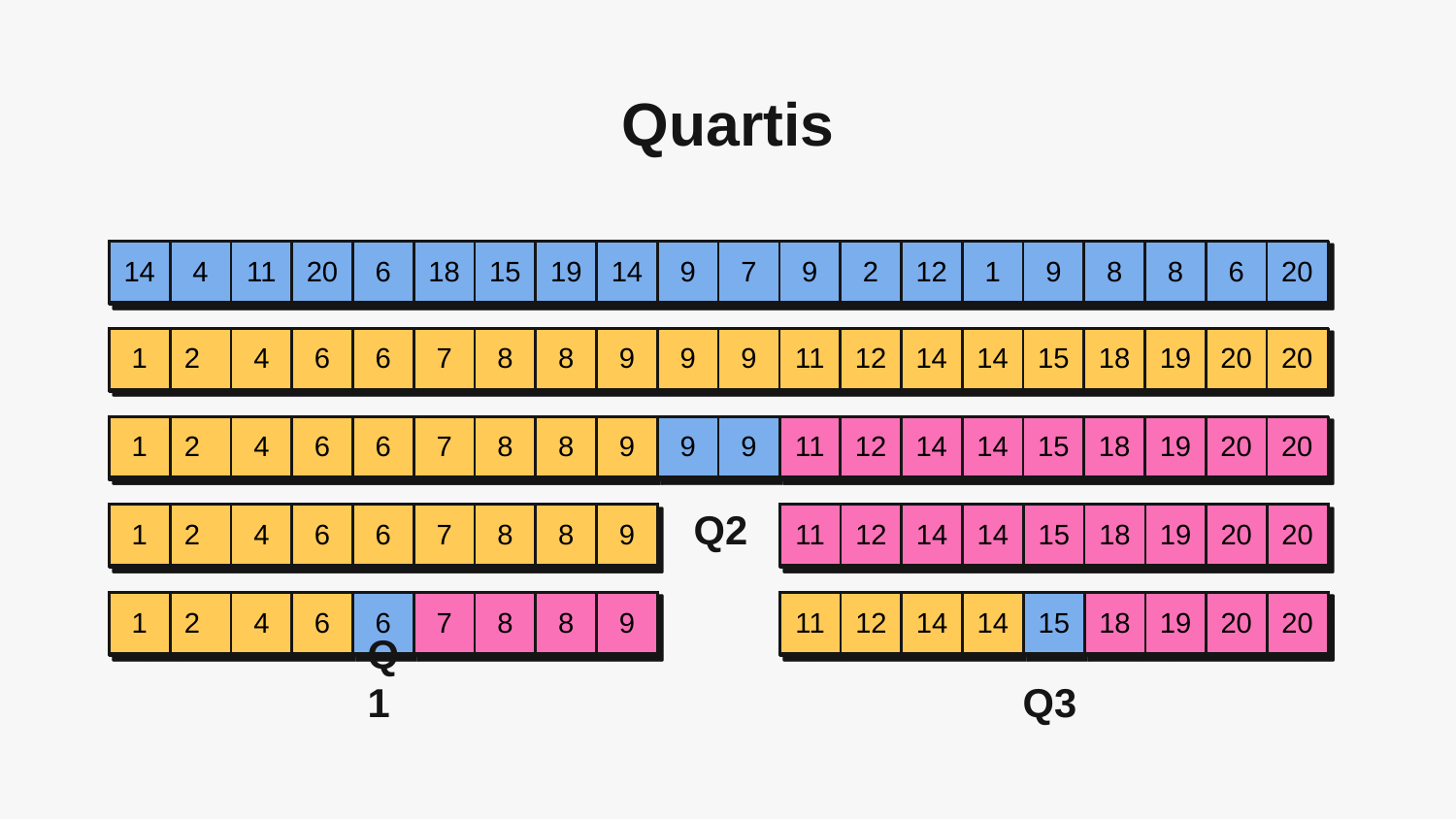

# Quartis

| 14 | 4 | 11 | 20 | 6 | 18 | 15 | 19 | 14 | 9 | 7 | 9 | 2 | 12 | 1 | 9 | 8 | 8 | 6 | 20 |
| --- | --- | --- | --- | --- | --- | --- | --- | --- | --- | --- | --- | --- | --- | --- | --- | --- | --- | --- | --- |

| 1 | 2 | 4 | 6 | 6 | 7 | 8 | 8 | 9 | 9 | 9 | 11 | 12 | 14 | 14 | 15 | 18 | 19 | 20 | 20 |
| --- | --- | --- | --- | --- | --- | --- | --- | --- | --- | --- | --- | --- | --- | --- | --- | --- | --- | --- | --- |

| 1 | 2 | 4 | 6 | 6 | 7 | 8 | 8 | 9 | 9 | 9 | 11 | 12 | 14 | 14 | 15 | 18 | 19 | 20 | 20 |
| --- | --- | --- | --- | --- | --- | --- | --- | --- | --- | --- | --- | --- | --- | --- | --- | --- | --- | --- | --- |
Q2
| 11 | 12 | 14 | 14 | 15 | 18 | 19 | 20 | 20 |
| --- | --- | --- | --- | --- | --- | --- | --- | --- |

| 1 | 2 | 4 | 6 | 6 | 7 | 8 | 8 | 9 |
| --- | --- | --- | --- | --- | --- | --- | --- | --- |

| 1 | 2 | 4 | 6 | 6 | 7 | 8 | 8 | 9 |
| --- | --- | --- | --- | --- | --- | --- | --- | --- |
| 11 | 12 | 14 | 14 | 15 | 18 | 19 | 20 | 20 |
| --- | --- | --- | --- | --- | --- | --- | --- | --- |
Q1
Q3